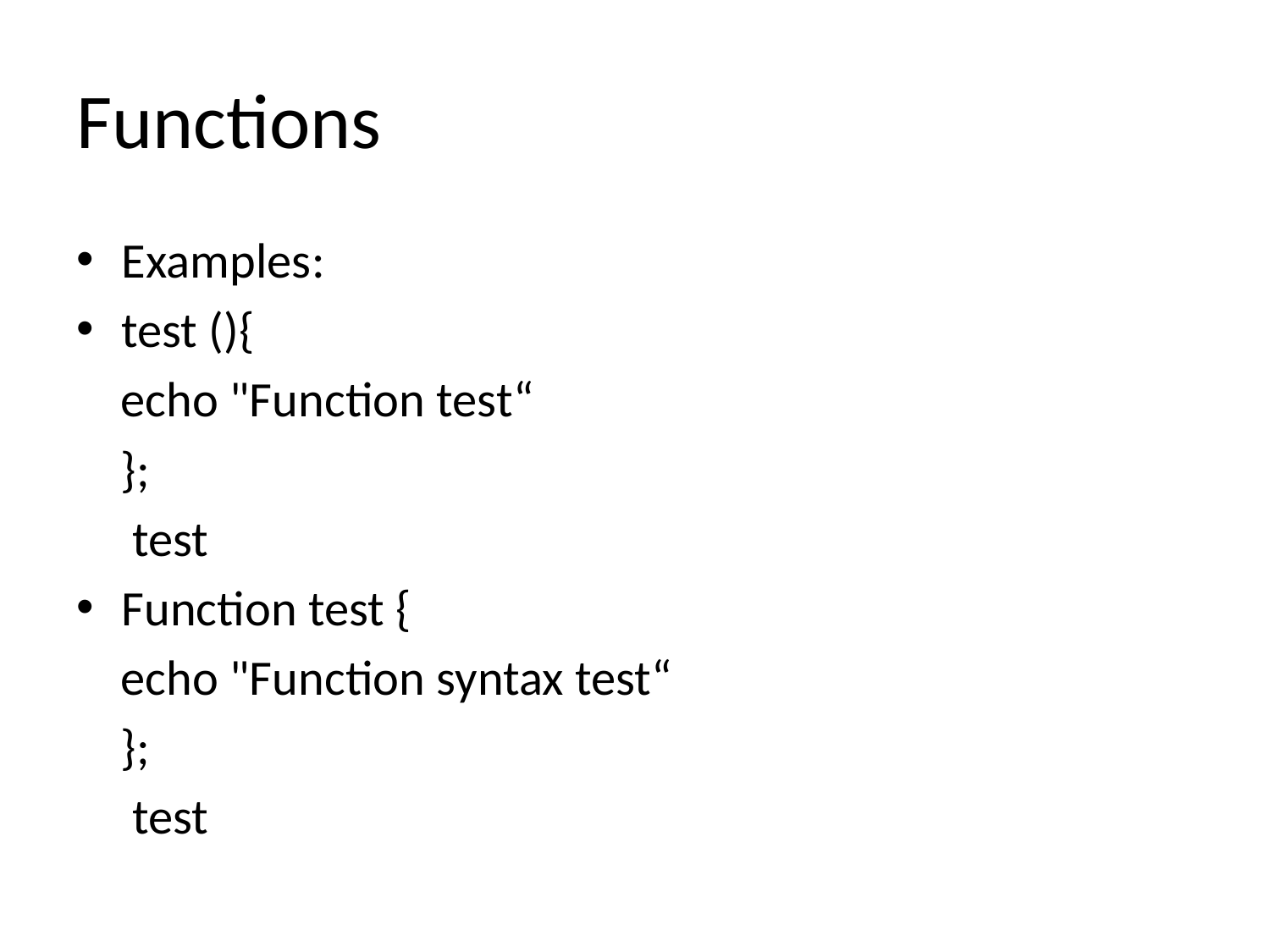

# Functions
Examples:
test (){
    echo "Function test“
    };
     test
Function test {
    echo "Function syntax test“
    };
     test